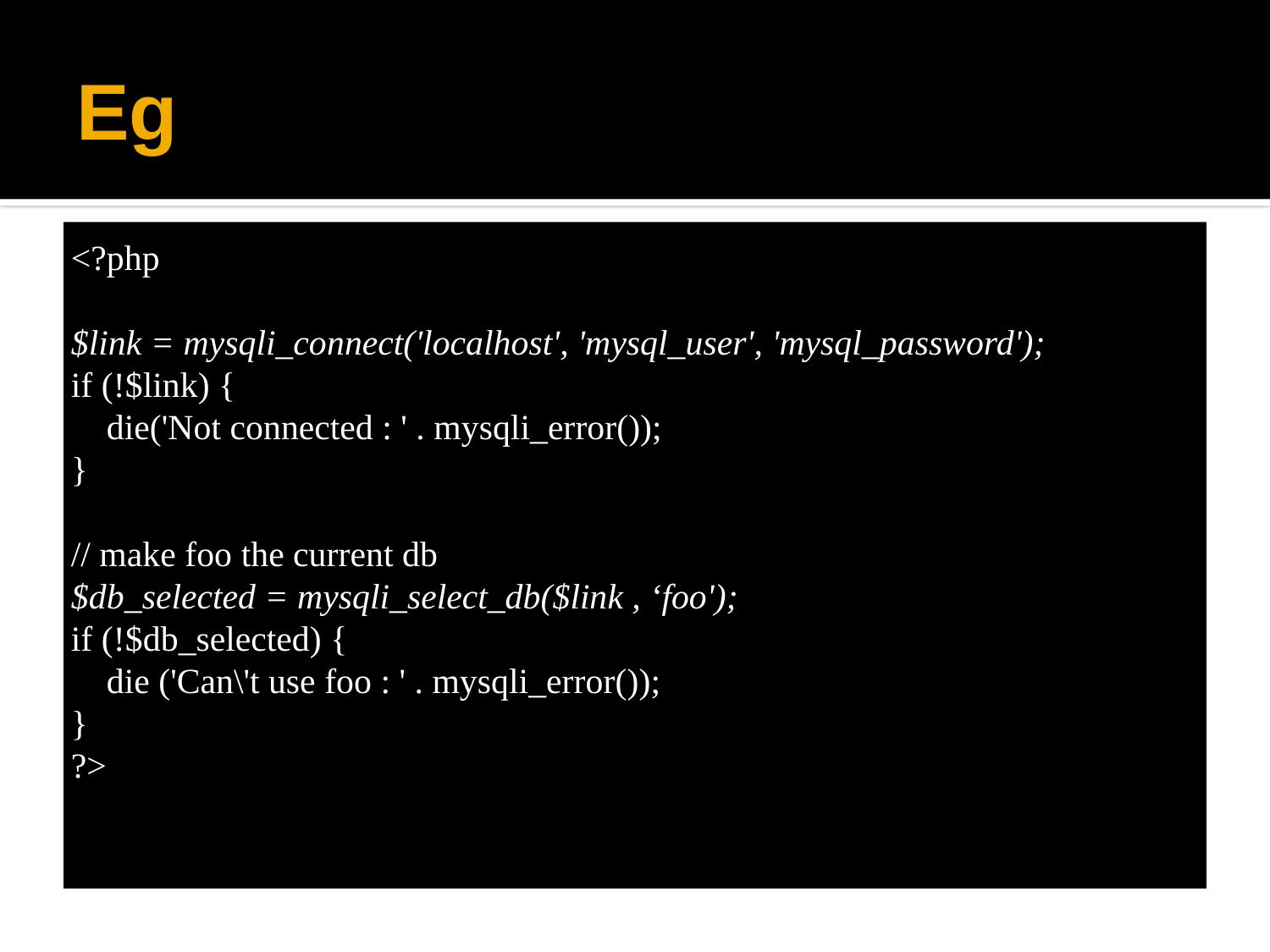

# Eg
<?php
$link = mysqli_connect('localhost', 'mysql_user', 'mysql_password');
if (!$link) {
    die('Not connected : ' . mysqli_error());
}
// make foo the current db
$db_selected = mysqli_select_db($link , ‘foo');
if (!$db_selected) {
    die ('Can\'t use foo : ' . mysqli_error());
}
?>